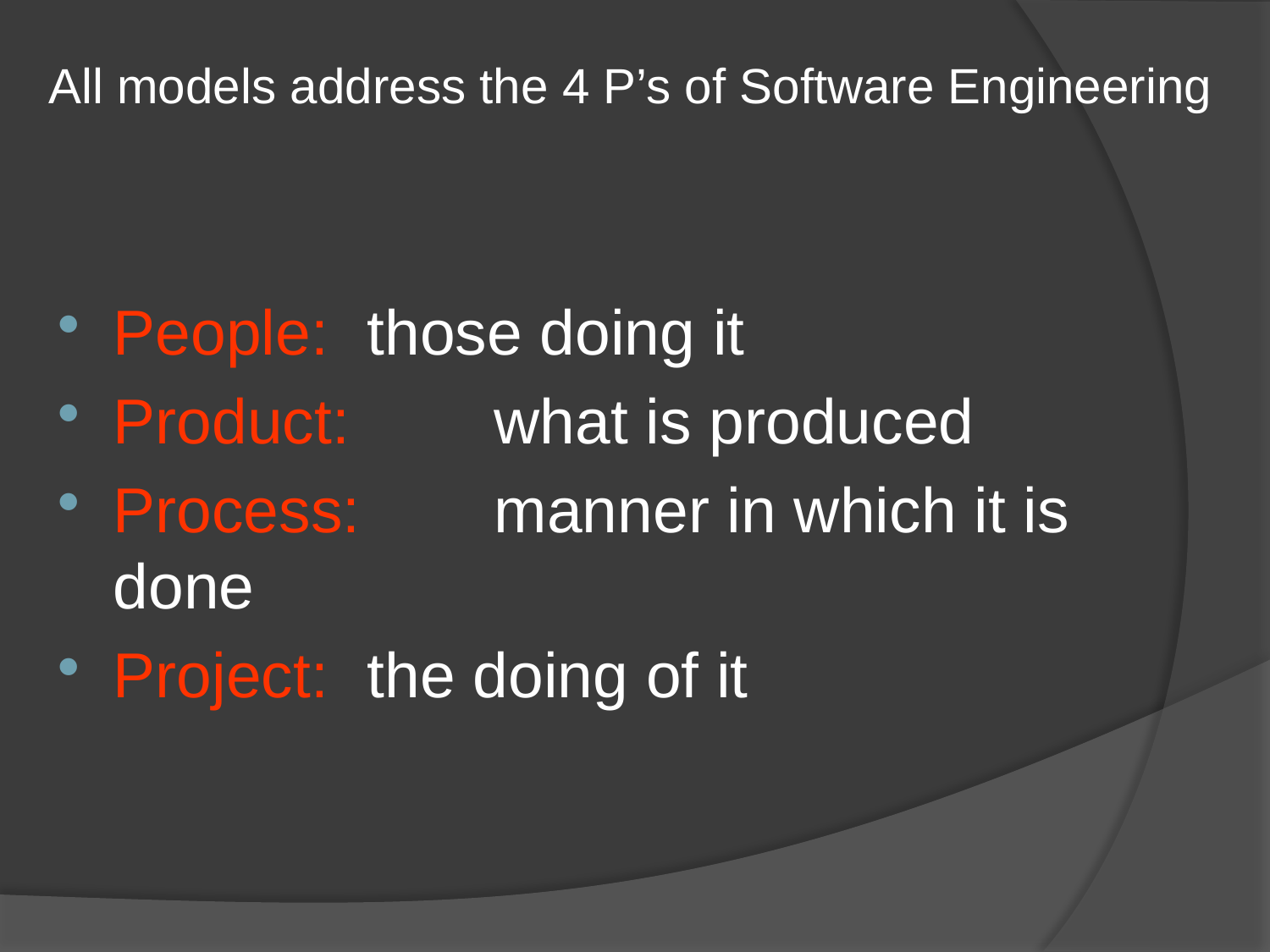

# All models address the 4 P’s of Software Engineering
People: 	those doing it
Product: 	what is produced
Process: 	manner in which it is done
Project: 	the doing of it